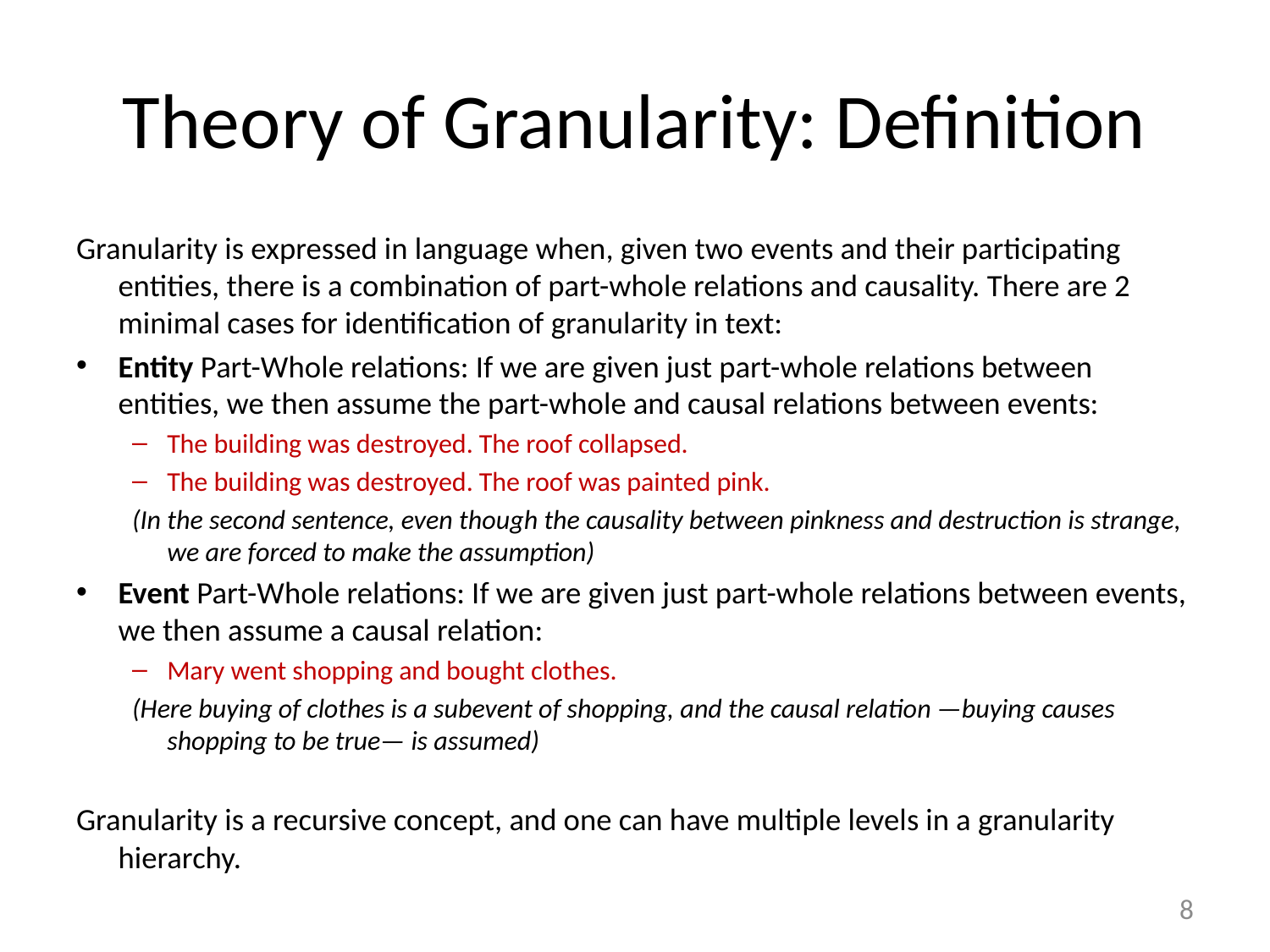

# Theory of Granularity: Definition
Granularity is expressed in language when, given two events and their participating entities, there is a combination of part-whole relations and causality. There are 2 minimal cases for identification of granularity in text:
Entity Part-Whole relations: If we are given just part-whole relations between entities, we then assume the part-whole and causal relations between events:
The building was destroyed. The roof collapsed.
The building was destroyed. The roof was painted pink.
(In the second sentence, even though the causality between pinkness and destruction is strange, we are forced to make the assumption)
Event Part-Whole relations: If we are given just part-whole relations between events, we then assume a causal relation:
Mary went shopping and bought clothes.
(Here buying of clothes is a subevent of shopping, and the causal relation —buying causes shopping to be true— is assumed)

Granularity is a recursive concept, and one can have multiple levels in a granularity hierarchy.
8